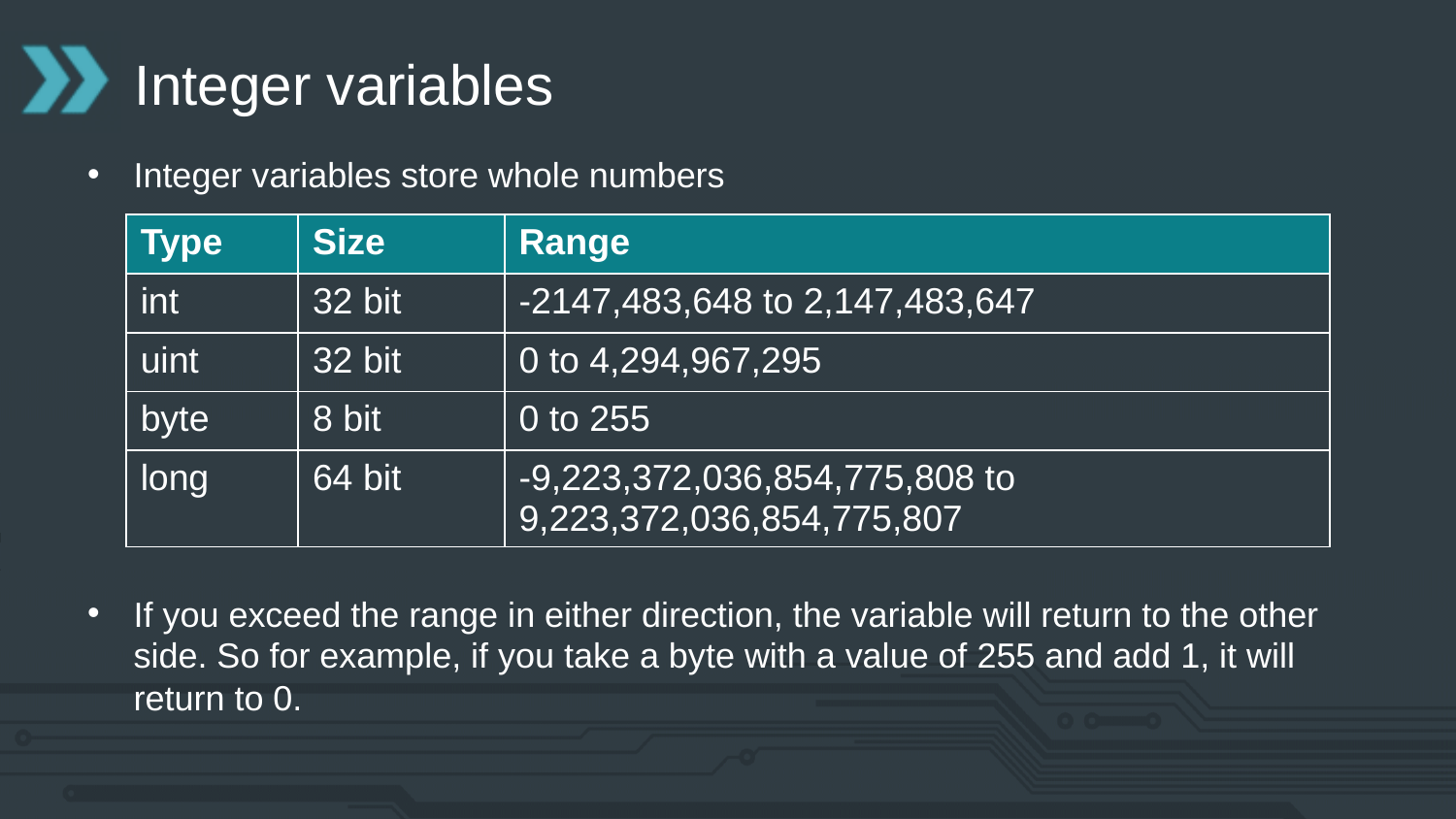

# Integer variables
Integer variables store whole numbers

If you exceed the range in either direction, the variable will return to the other side. So for example, if you take a byte with a value of 255 and add 1, it will return to 0.
| Type | Size | Range |
| --- | --- | --- |
| int | 32 bit | -2147,483,648 to 2,147,483,647 |
| uint | 32 bit | 0 to 4,294,967,295 |
| byte | 8 bit | 0 to 255 |
| long | 64 bit | -9,223,372,036,854,775,808 to 9,223,372,036,854,775,807 |